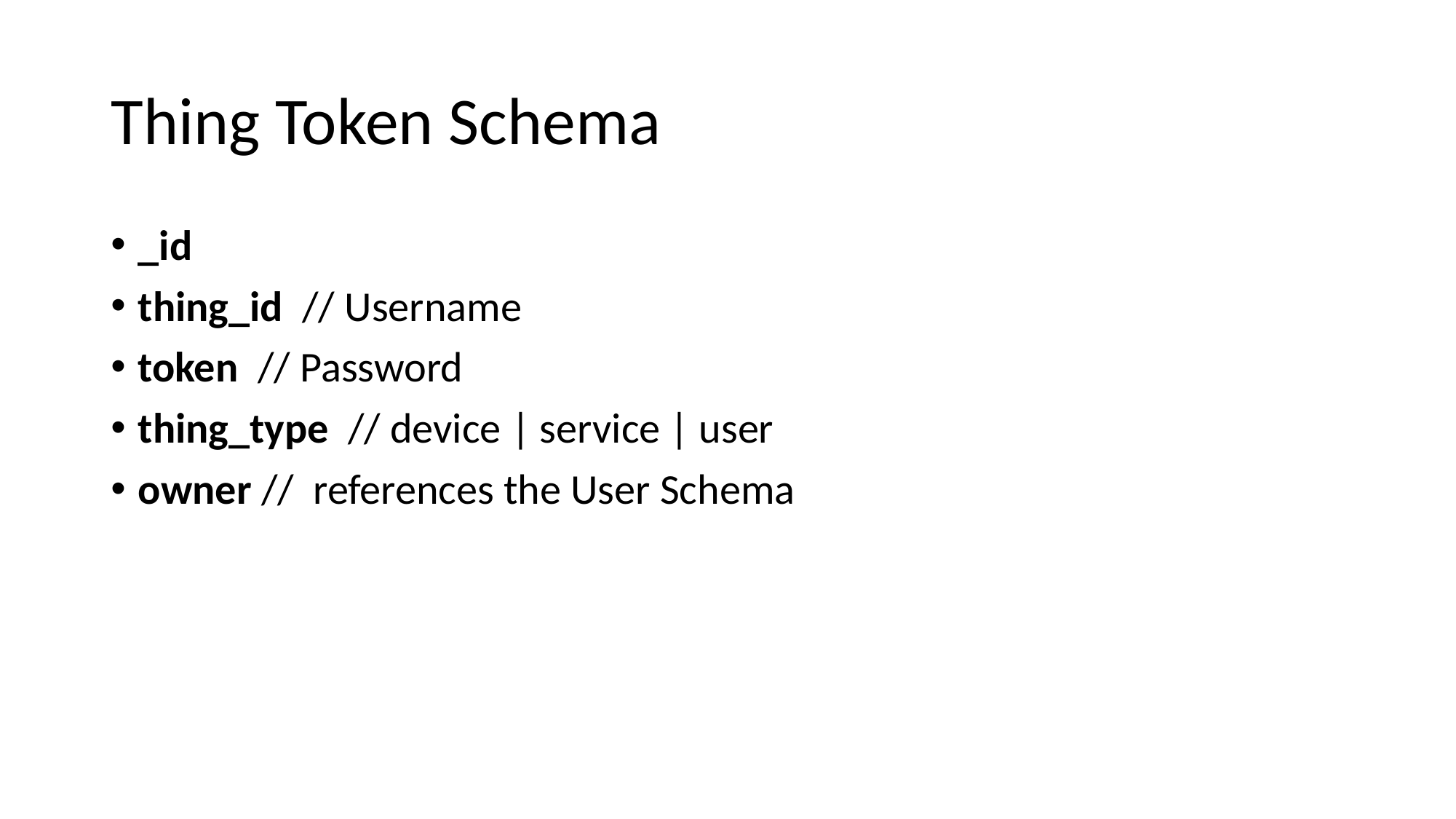

# Thing Token Schema
_id
thing_id  // Username
token  // Password
thing_type  // device | service | user
owner //  references the User Schema